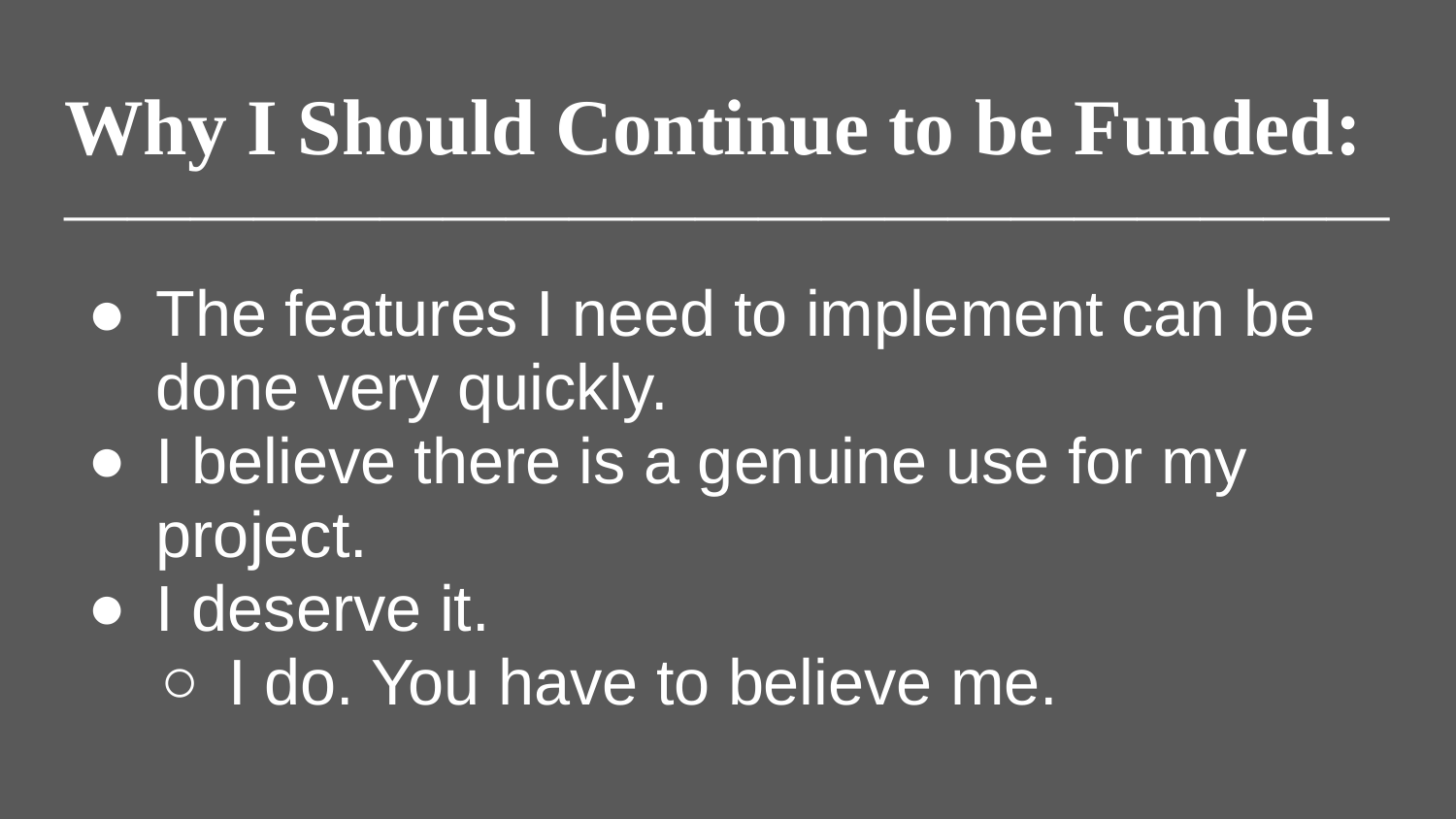

# Why I Should Continue to be Funded:
—————————————————————
The features I need to implement can be done very quickly.
I believe there is a genuine use for my project.
I deserve it.
I do. You have to believe me.